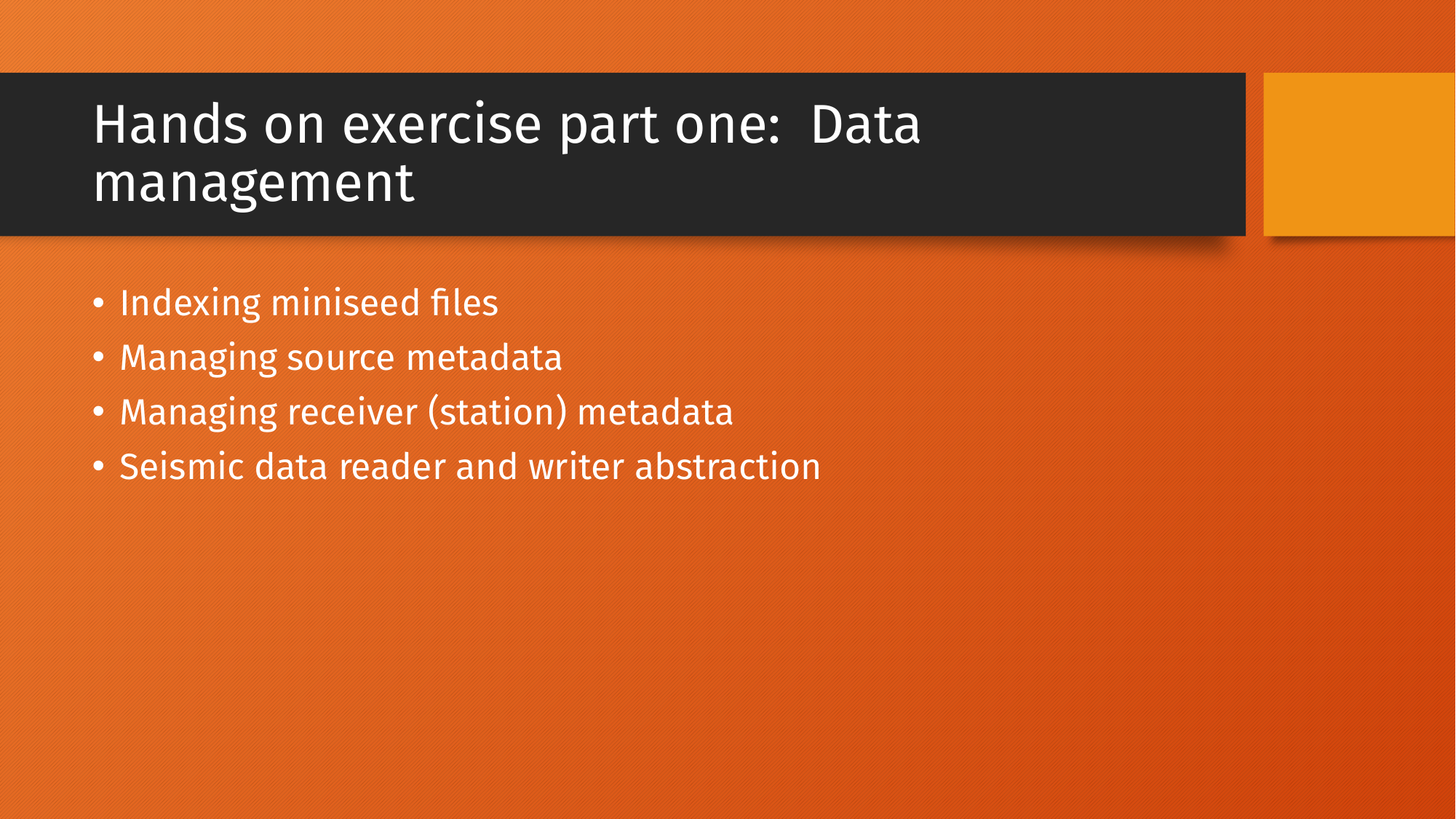

# Hands on exercise part one:  Data management
Indexing miniseed files
Managing source metadata
Managing receiver (station) metadata
Seismic data reader and writer abstraction